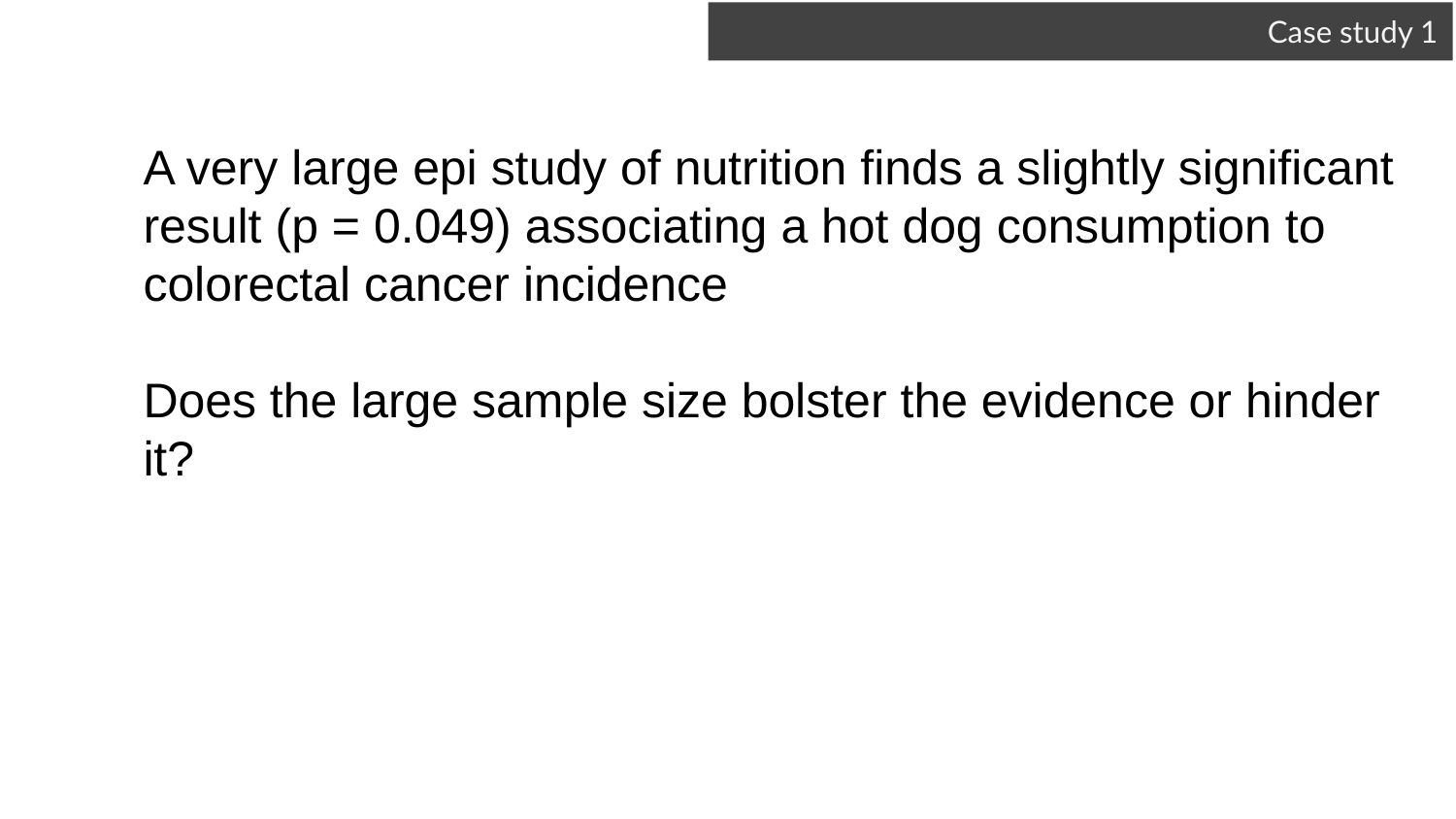

# Case study 1
A very large epi study of nutrition finds a slightly significant result (p = 0.049) associating a hot dog consumption to colorectal cancer incidence

Does the large sample size bolster the evidence or hinder it?